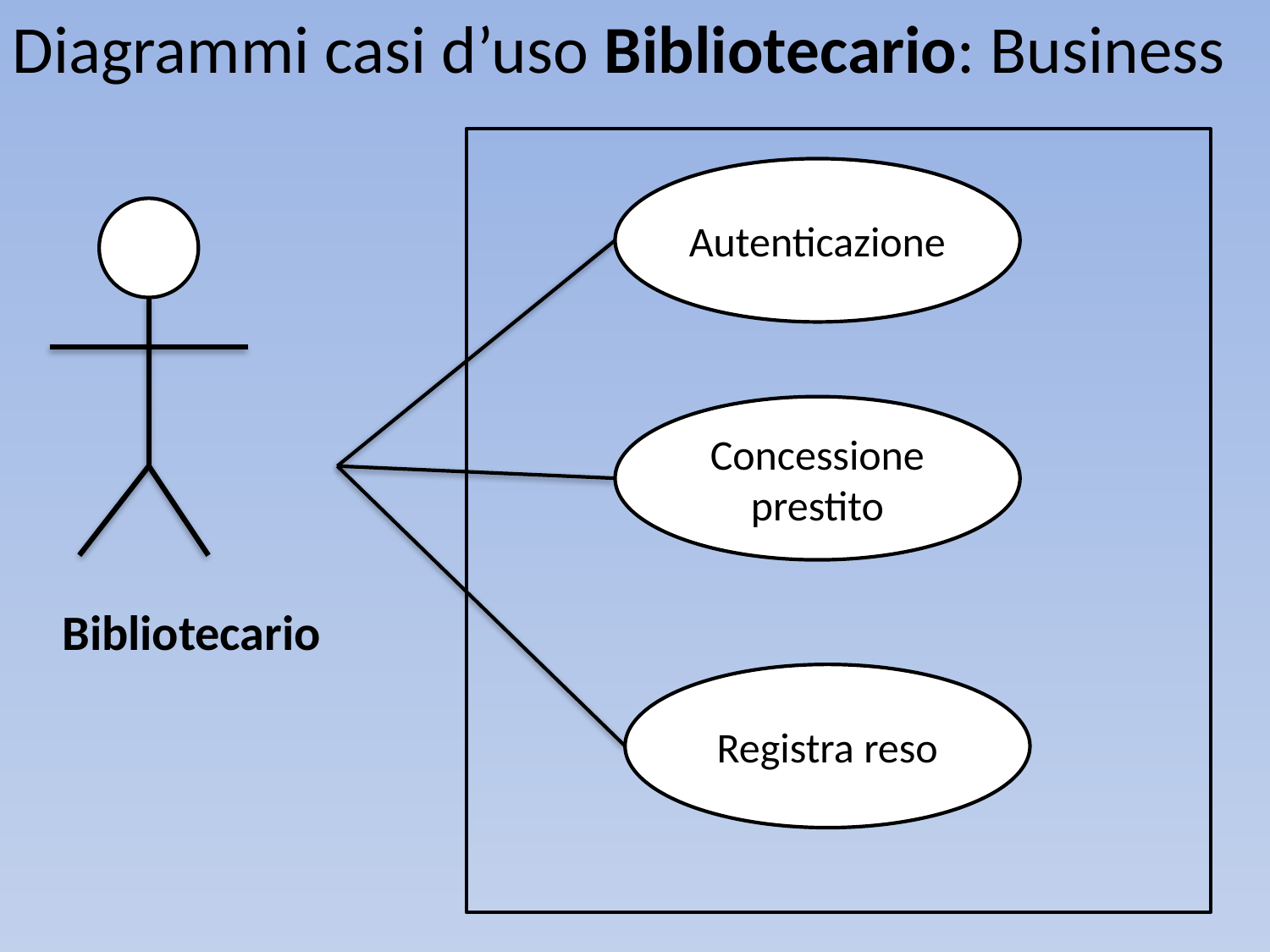

Diagrammi casi d’uso Bibliotecario: Business

Autenticazione

Concessione prestito
Bibliotecario
Registra reso